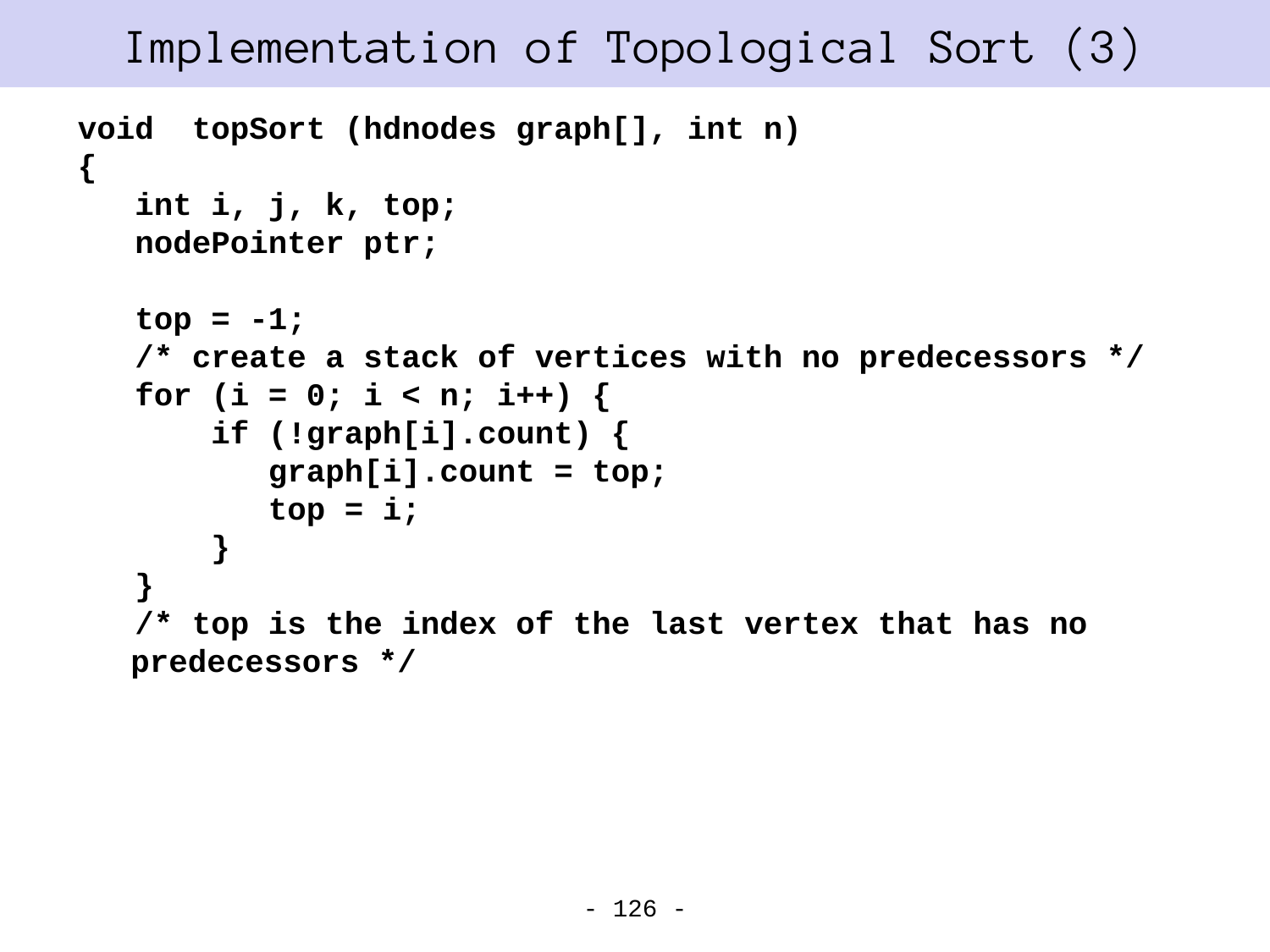

# Implementation of Topological Sort (3)
void  topSort (hdnodes graph[], int n)
{
   int i, j, k, top;
   nodePointer ptr;

   top = -1;
   /* create a stack of vertices with no predecessors */
   for (i = 0; i < n; i++) {
       if (!graph[i].count) {
          graph[i].count = top;
          top = i;
       }
   }
   /* top is the index of the last vertex that has no predecessors */
- 126 -